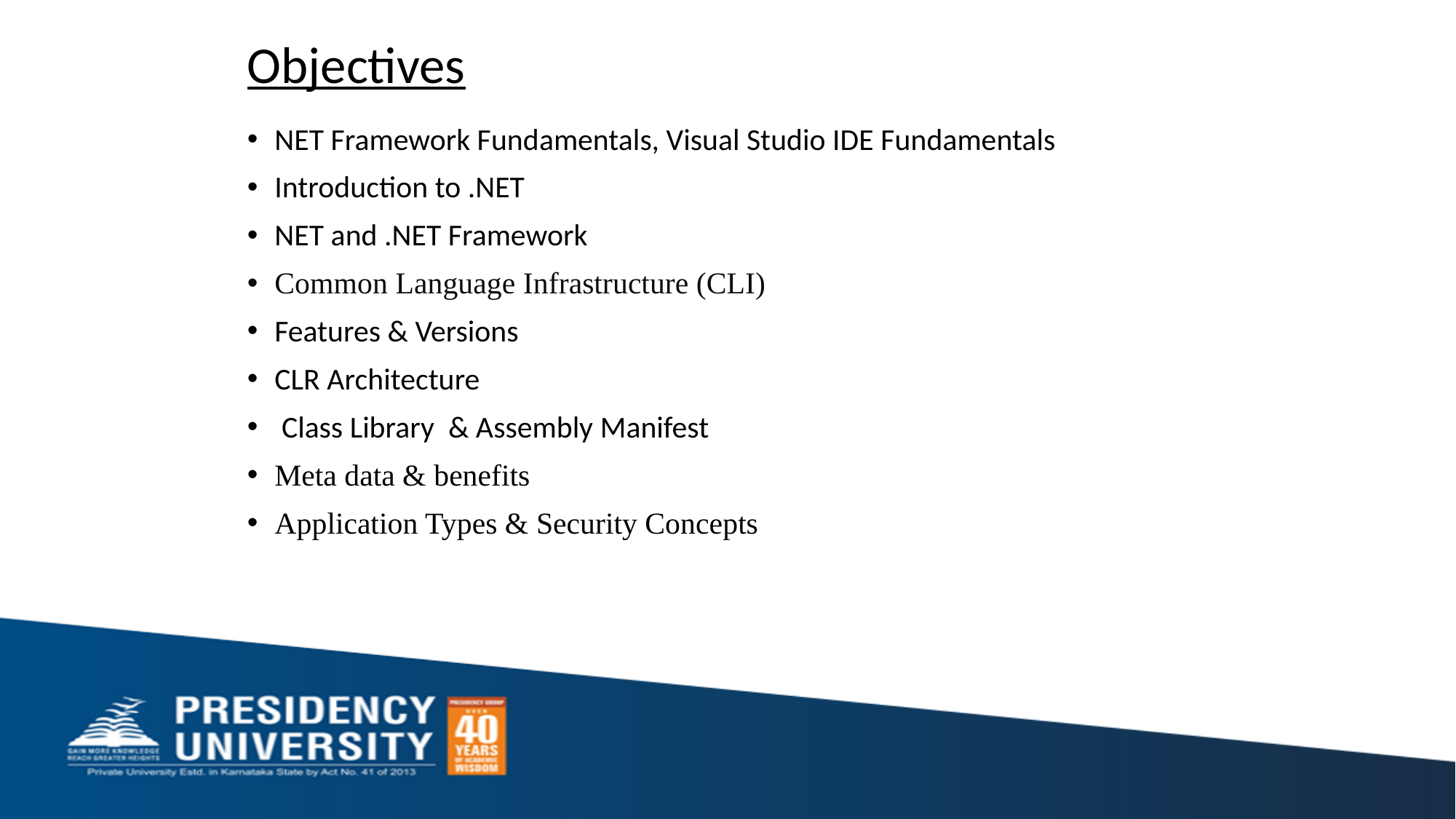

# Objectives
NET Framework Fundamentals, Visual Studio IDE Fundamentals
Introduction to .NET
NET and .NET Framework
Common Language Infrastructure (CLI)
Features & Versions
CLR Architecture
 Class Library  & Assembly Manifest
Meta data & benefits
Application Types & Security Concepts